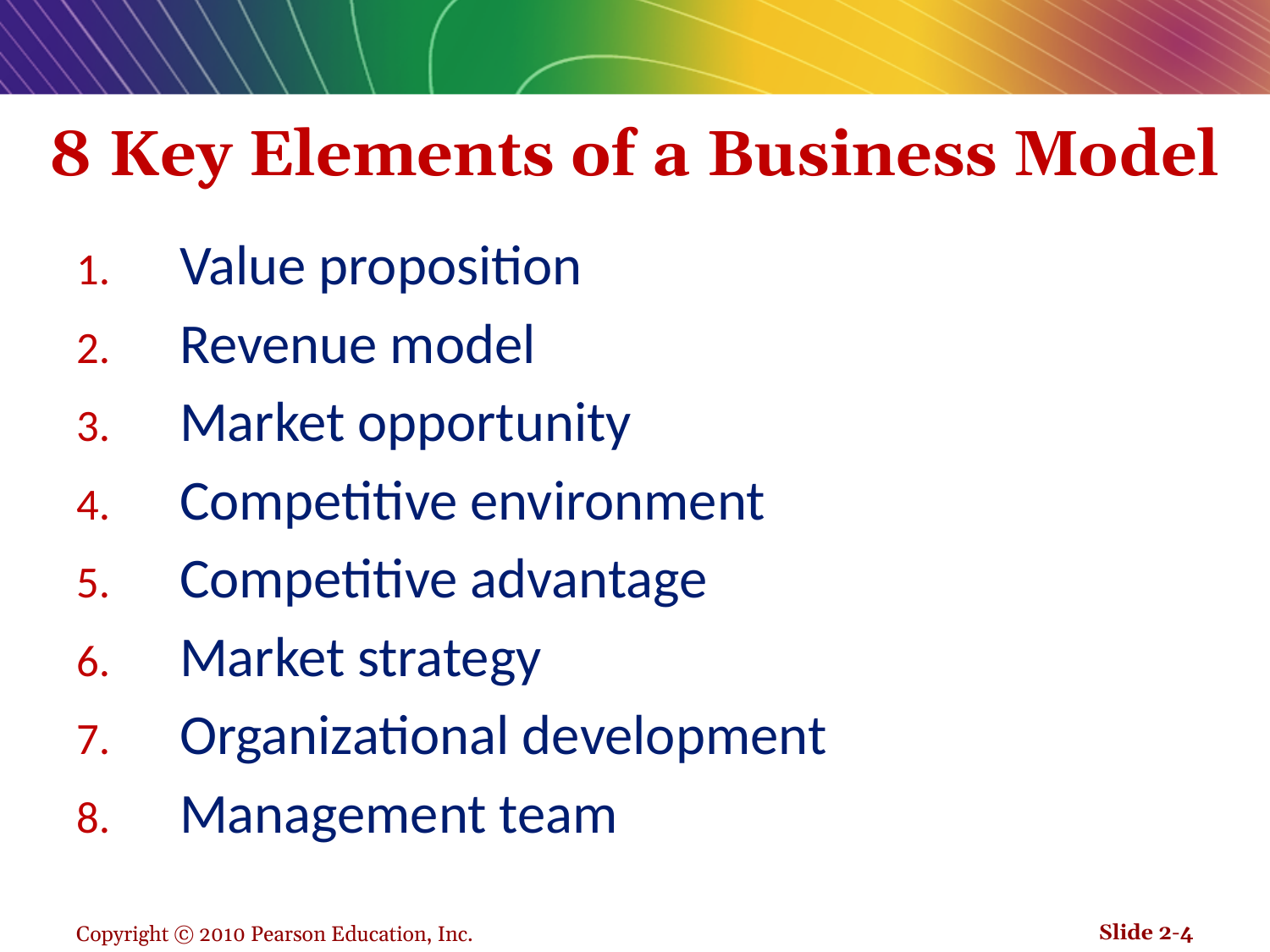

# 8 Key Elements of a Business Model
Value proposition
Revenue model
Market opportunity
Competitive environment
Competitive advantage
Market strategy
Organizational development
Management team
Copyright © 2010 Pearson Education, Inc.
Slide 2-4